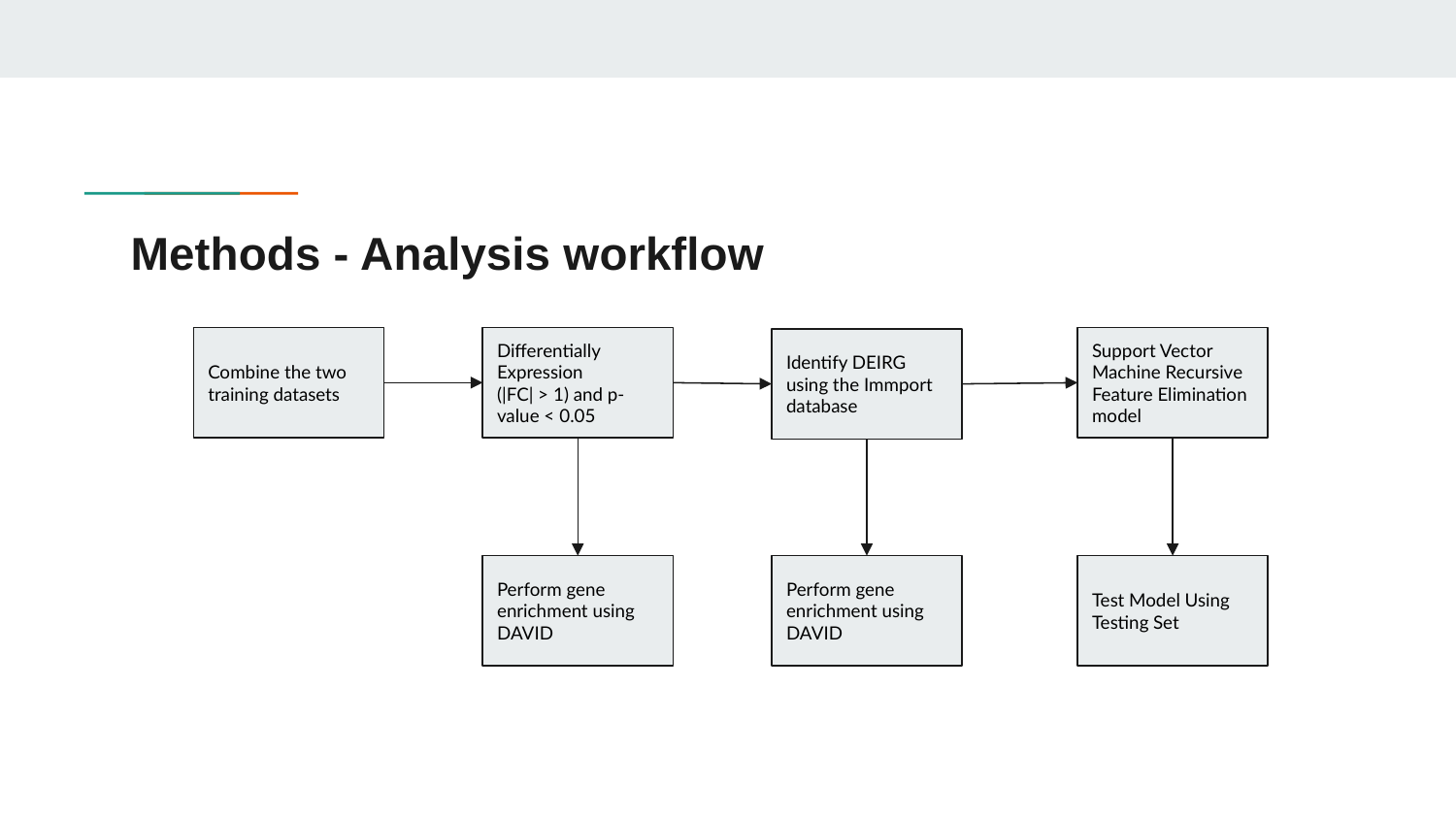

# Methods - Analysis workflow

Combine the two training datasets
Differentially Expression
(|FC| > 1) and p-value < 0.05
Support Vector Machine Recursive Feature Elimination model
Identify DEIRG using the Immport database
Perform gene enrichment using DAVID
Perform gene enrichment using DAVID
Test Model Using Testing Set